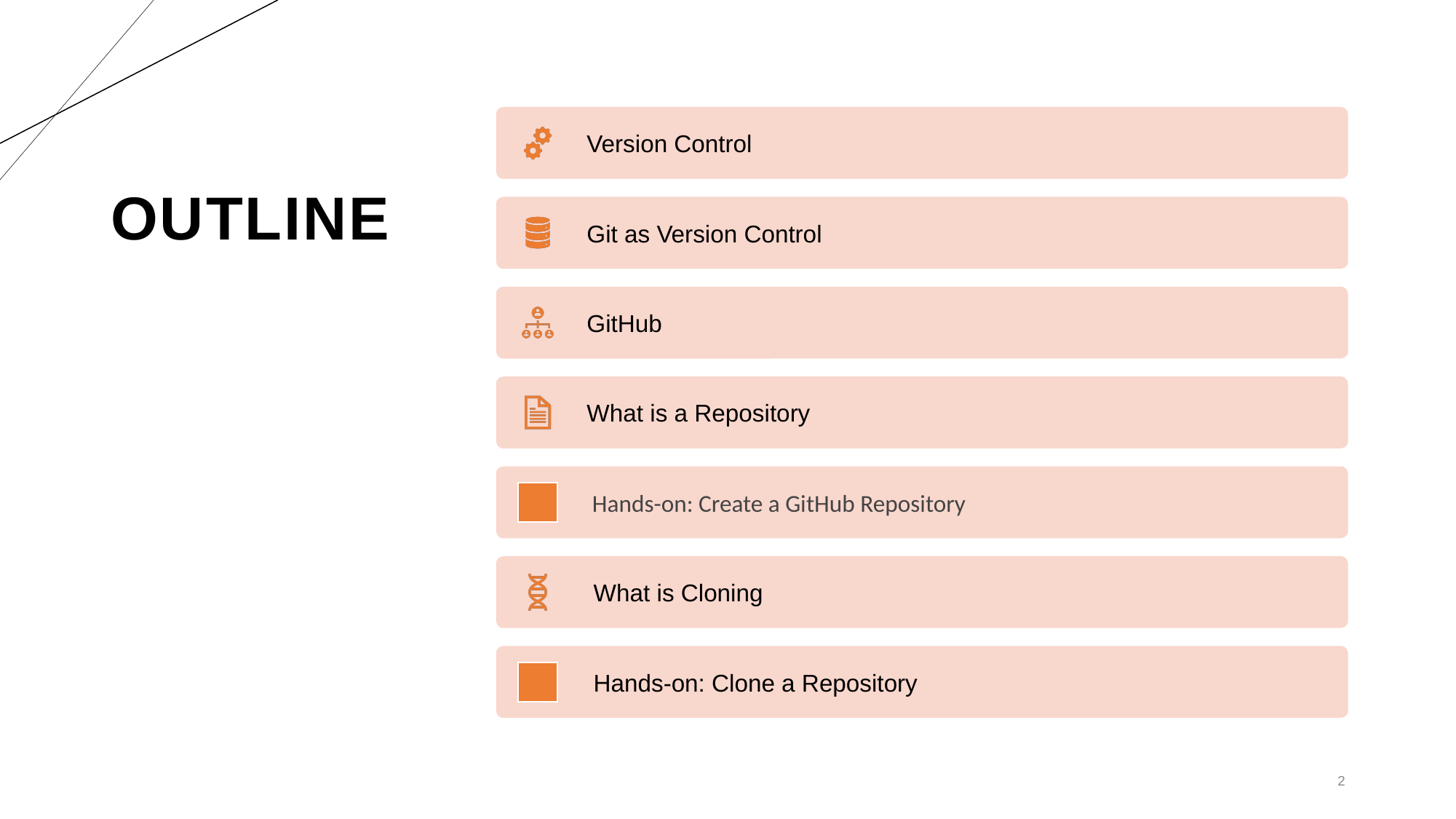

# Outline
Version Control
Git as Version Control
GitHub
What is a Repository
 Hands-on: Create a GitHub Repository
 What is Cloning
 Hands-on: Clone a Repository
2